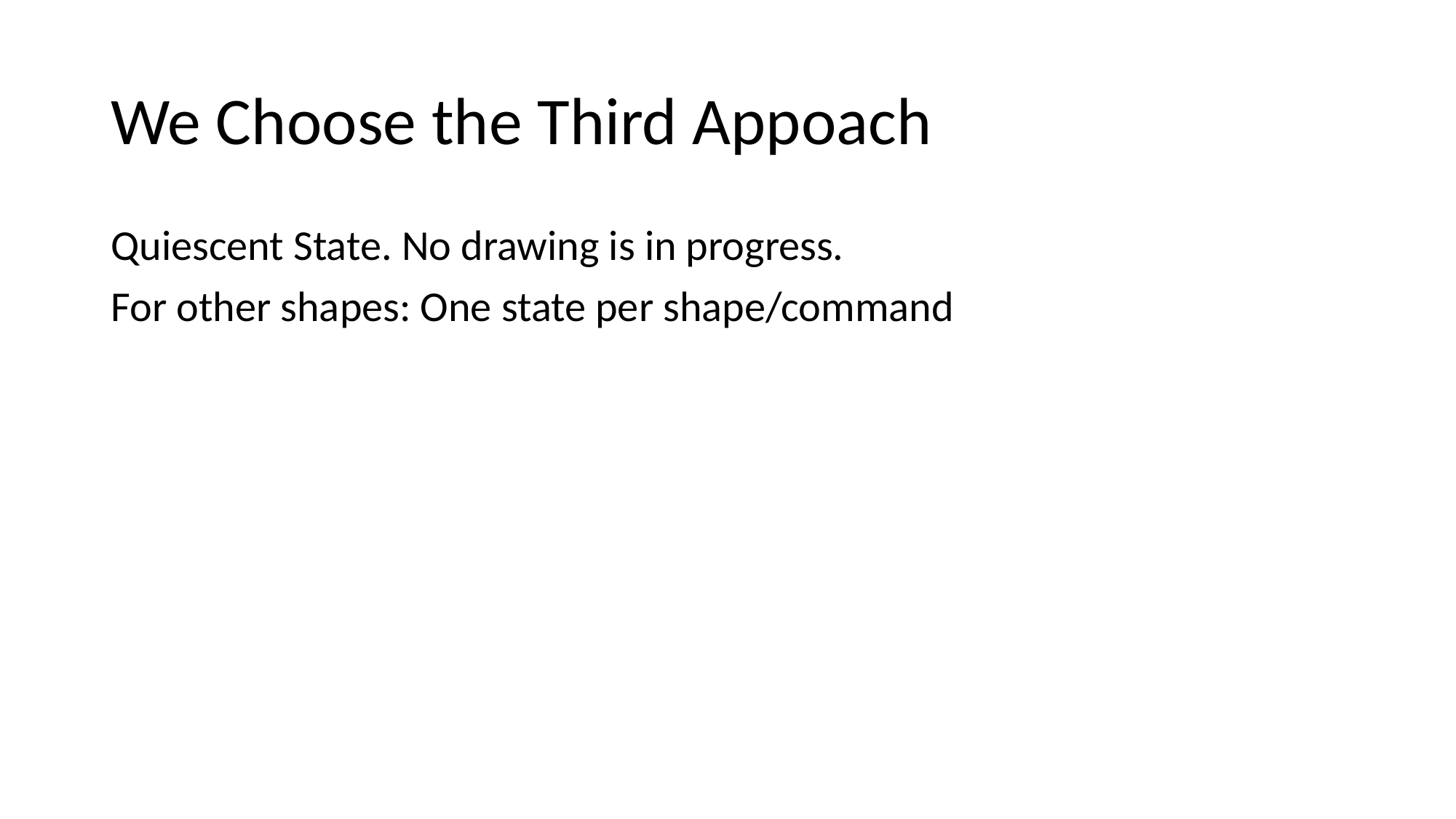

# We Choose the Third Appoach
Quiescent State. No drawing is in progress.
For other shapes: One state per shape/command